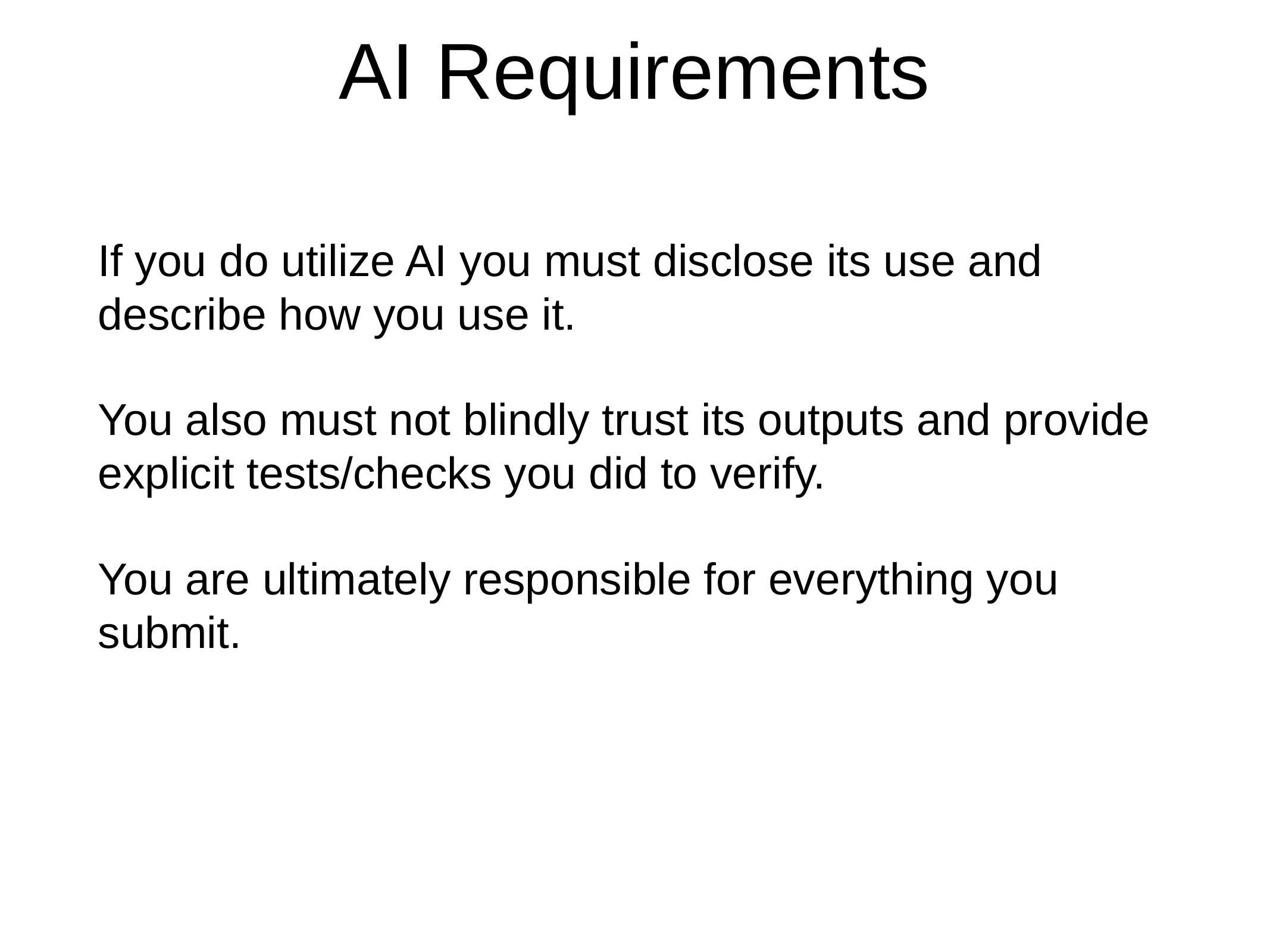

# AI Requirements
If you do utilize AI you must disclose its use and describe how you use it.
You also must not blindly trust its outputs and provide explicit tests/checks you did to verify.
You are ultimately responsible for everything you submit.